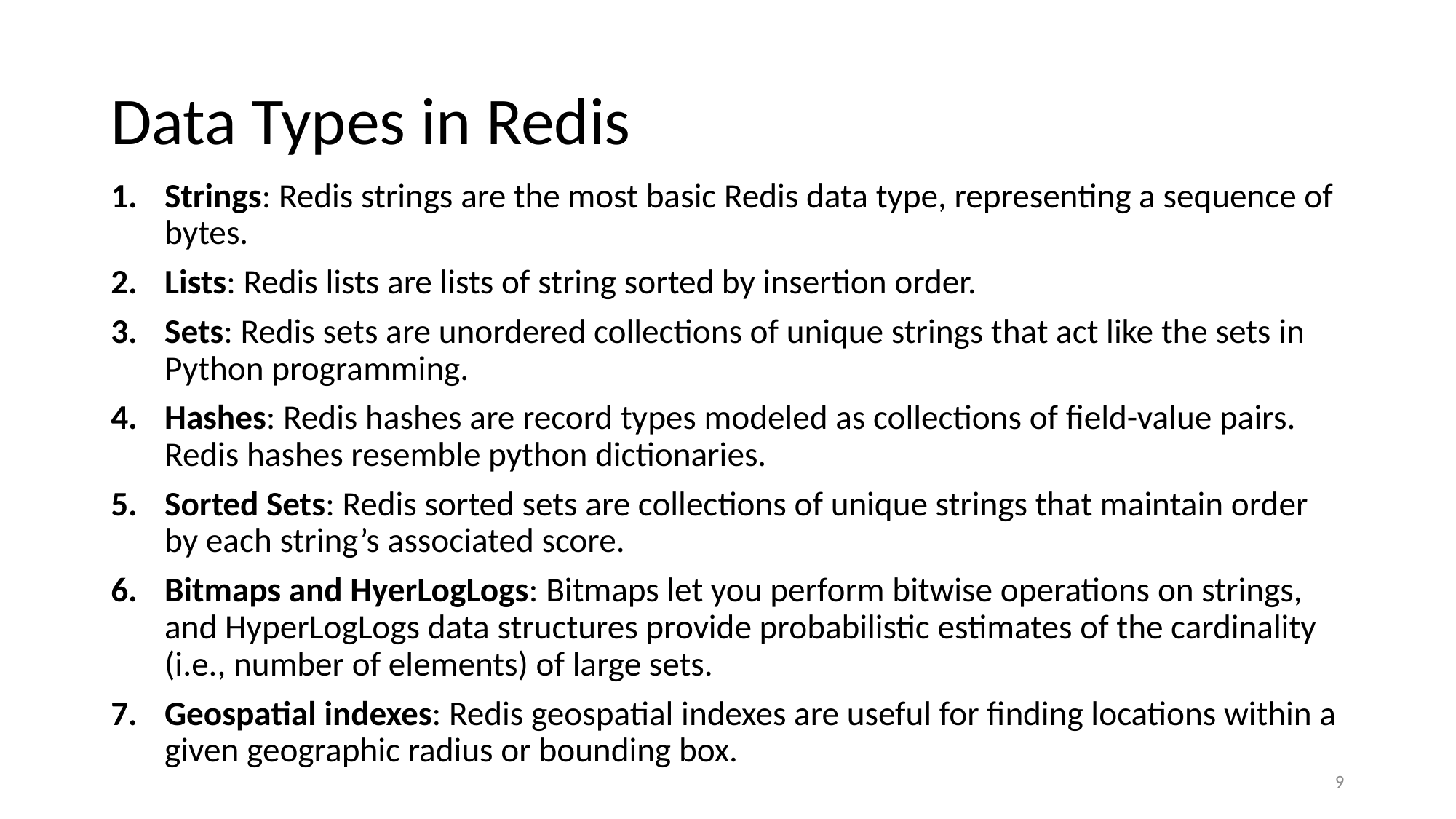

# Data Types in Redis
Strings: Redis strings are the most basic Redis data type, representing a sequence of bytes.
Lists: Redis lists are lists of string sorted by insertion order.
Sets: Redis sets are unordered collections of unique strings that act like the sets in Python programming.
Hashes: Redis hashes are record types modeled as collections of field-value pairs. Redis hashes resemble python dictionaries.
Sorted Sets: Redis sorted sets are collections of unique strings that maintain order by each string’s associated score.
Bitmaps and HyerLogLogs: Bitmaps let you perform bitwise operations on strings, and HyperLogLogs data structures provide probabilistic estimates of the cardinality (i.e., number of elements) of large sets.
Geospatial indexes: Redis geospatial indexes are useful for finding locations within a given geographic radius or bounding box.

9